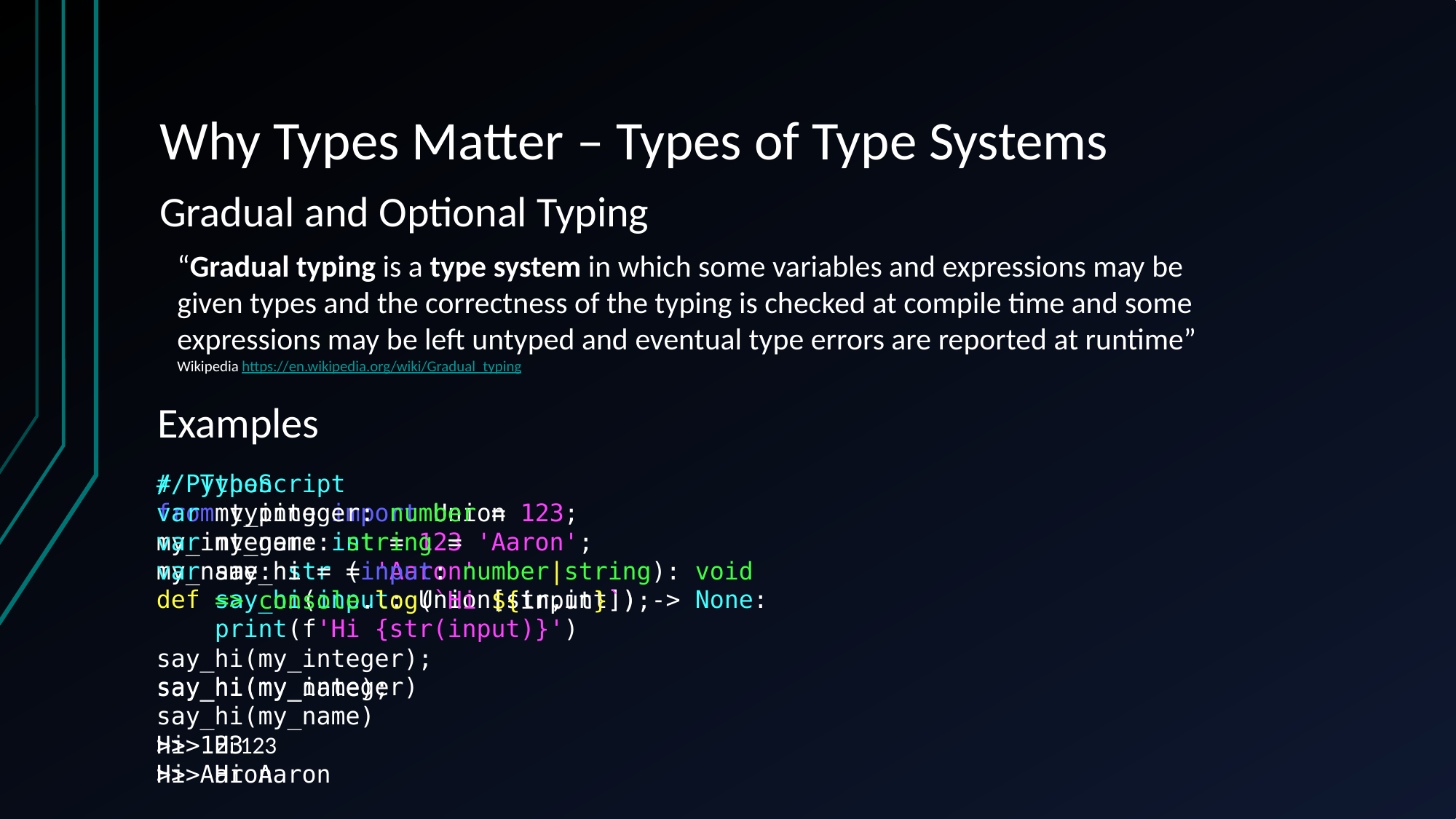

# Why Types Matter – Types of Type Systems
Gradual and Optional Typing
“Gradual typing is a type system in which some variables and expressions may be
given types and the correctness of the typing is checked at compile time and some
expressions may be left untyped and eventual type errors are reported at runtime”
Wikipedia https://en.wikipedia.org/wiki/Gradual_typing

Examples
# Python
from typing import Union
my_integer: int = 123
my_name: str = 'Aaron'
def say_hi(input: Union[str,int]) -> None:
    print(f'Hi {str(input)}')

say_hi(my_integer)
say_hi(my_name)
>>> Hi 123
>>> Hi Aaron
// TypeScript
var my_integer: number = 123;
var my_name: string = 'Aaron';
var say_hi = (input: number|string): void
    => console.log(`Hi ${input}`);

say_hi(my_integer);
say_hi(my_name);

Hi 123
Hi Aaron